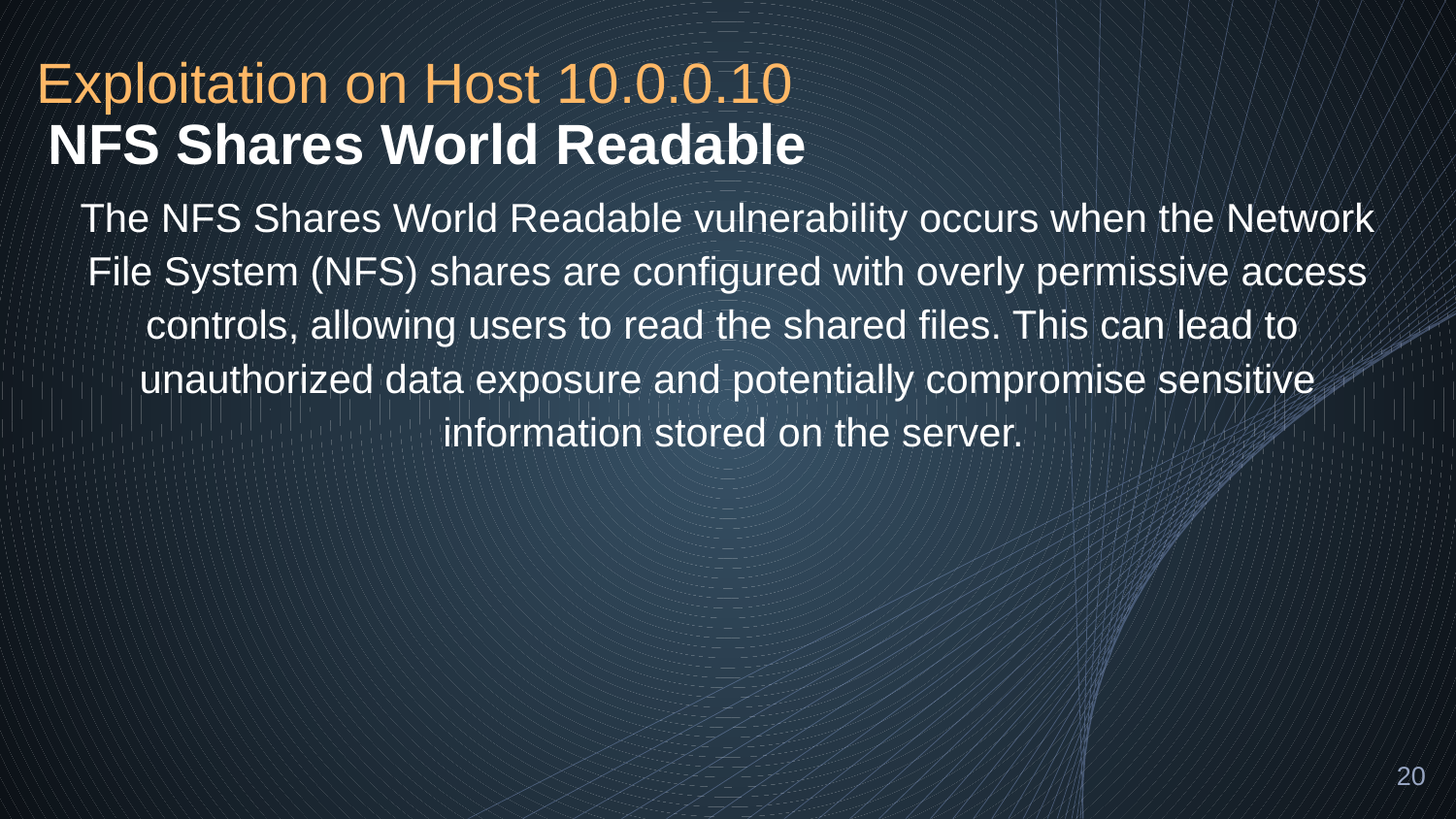

# Exploitation on Host 10.0.0.10
NFS Shares World Readable
The NFS Shares World Readable vulnerability occurs when the Network
 File System (NFS) shares are configured with overly permissive access
controls, allowing users to read the shared files. This can lead to
unauthorized data exposure and potentially compromise sensitive
 information stored on the server.
20